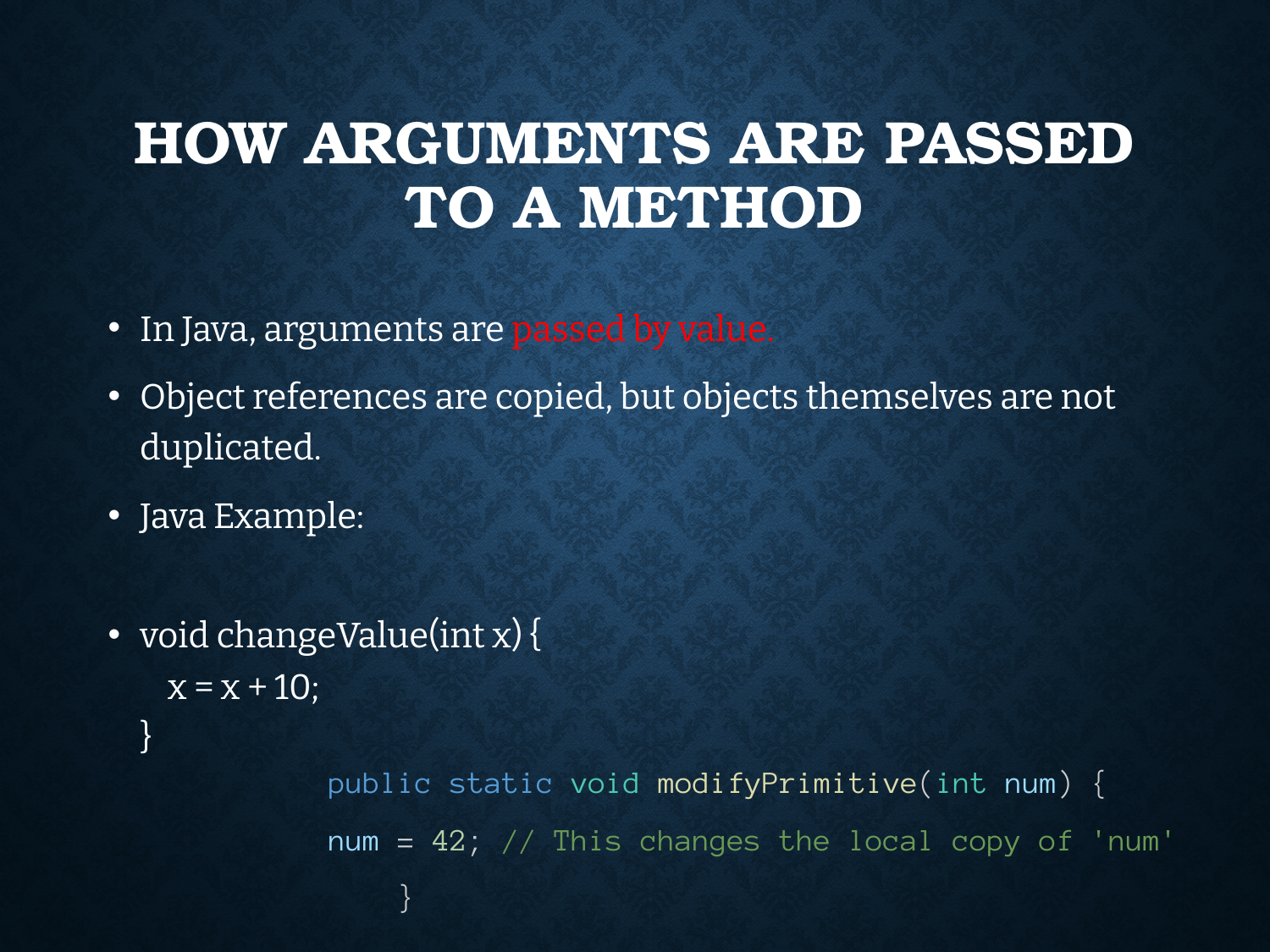

# How Arguments are Passed to a Method
In Java, arguments are passed by value.
Object references are copied, but objects themselves are not duplicated.
Java Example:
void changeValue(int x) {
    x = x + 10;
}
public static void modifyPrimitive(int num) {
num = 42; // This changes the local copy of 'num'
    }